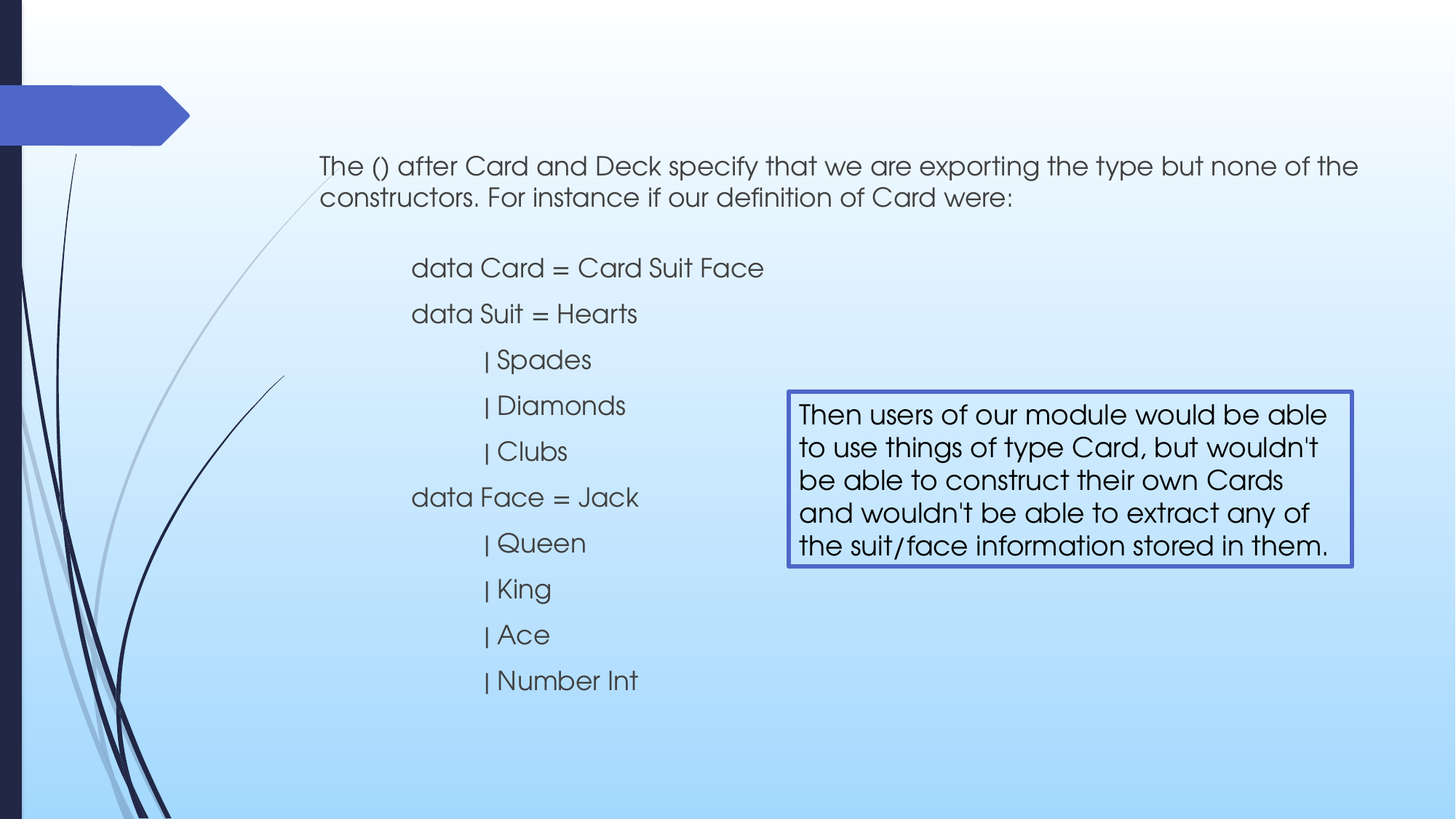

The () after Card and Deck specify that we are exporting the type but none of the constructors. For instance if our definition of Card were:
data Card = Card Suit Face
data Suit = Hearts
          | Spades
          | Diamonds
          | Clubs
data Face = Jack
          | Queen
          | King
          | Ace
          | Number Int
Then users of our module would be able to use things of type Card, but wouldn't be able to construct their own Cards and wouldn't be able to extract any of the suit/face information stored in them.